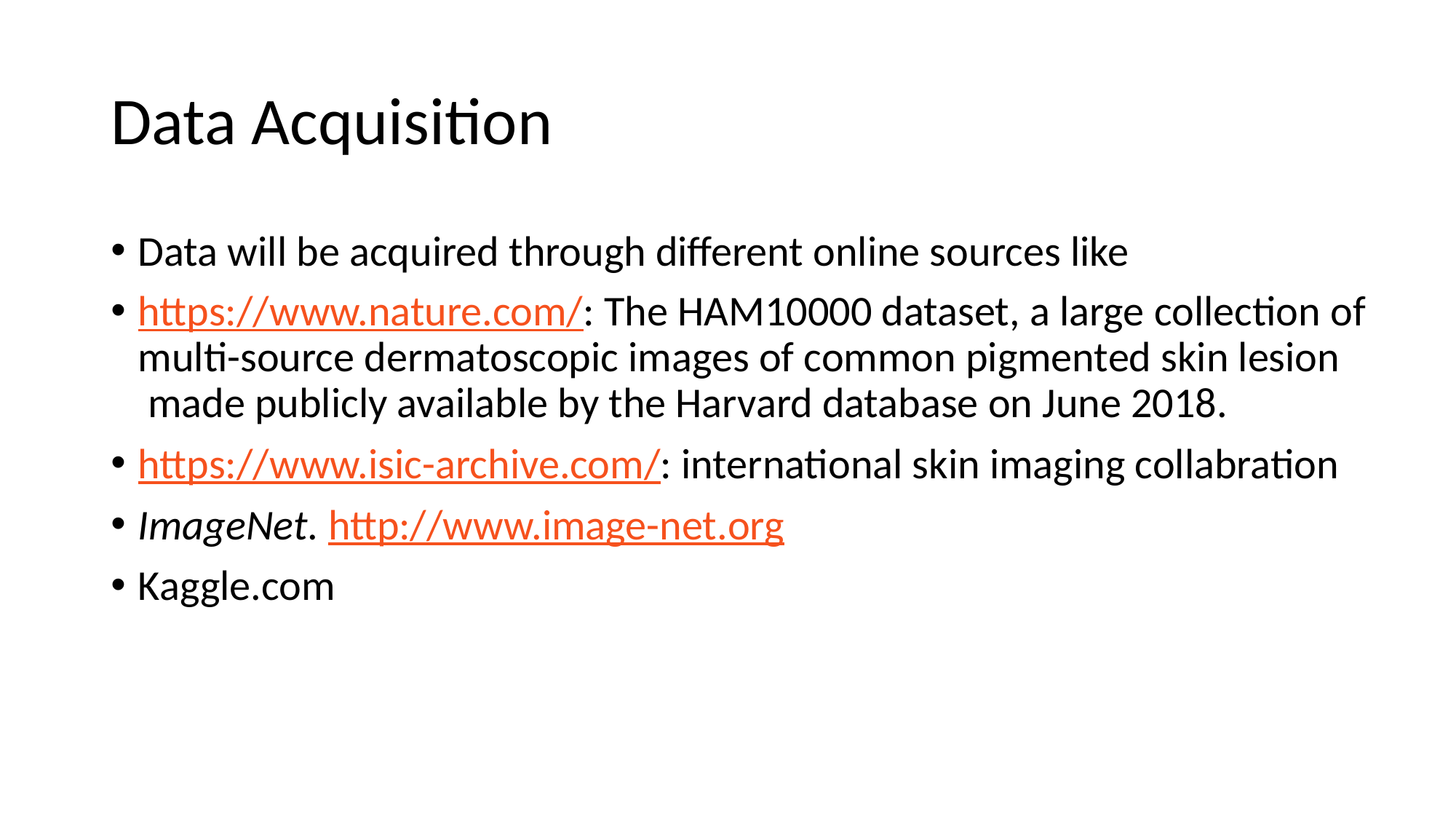

# Data Acquisition
Data will be acquired through different online sources like
https://www.nature.com/: The HAM10000 dataset, a large collection of multi-source dermatoscopic images of common pigmented skin lesion  made publicly available by the Harvard database on June 2018.
https://www.isic-archive.com/: international skin imaging collabration
ImageNet. http://www.image-net.org
Kaggle.com